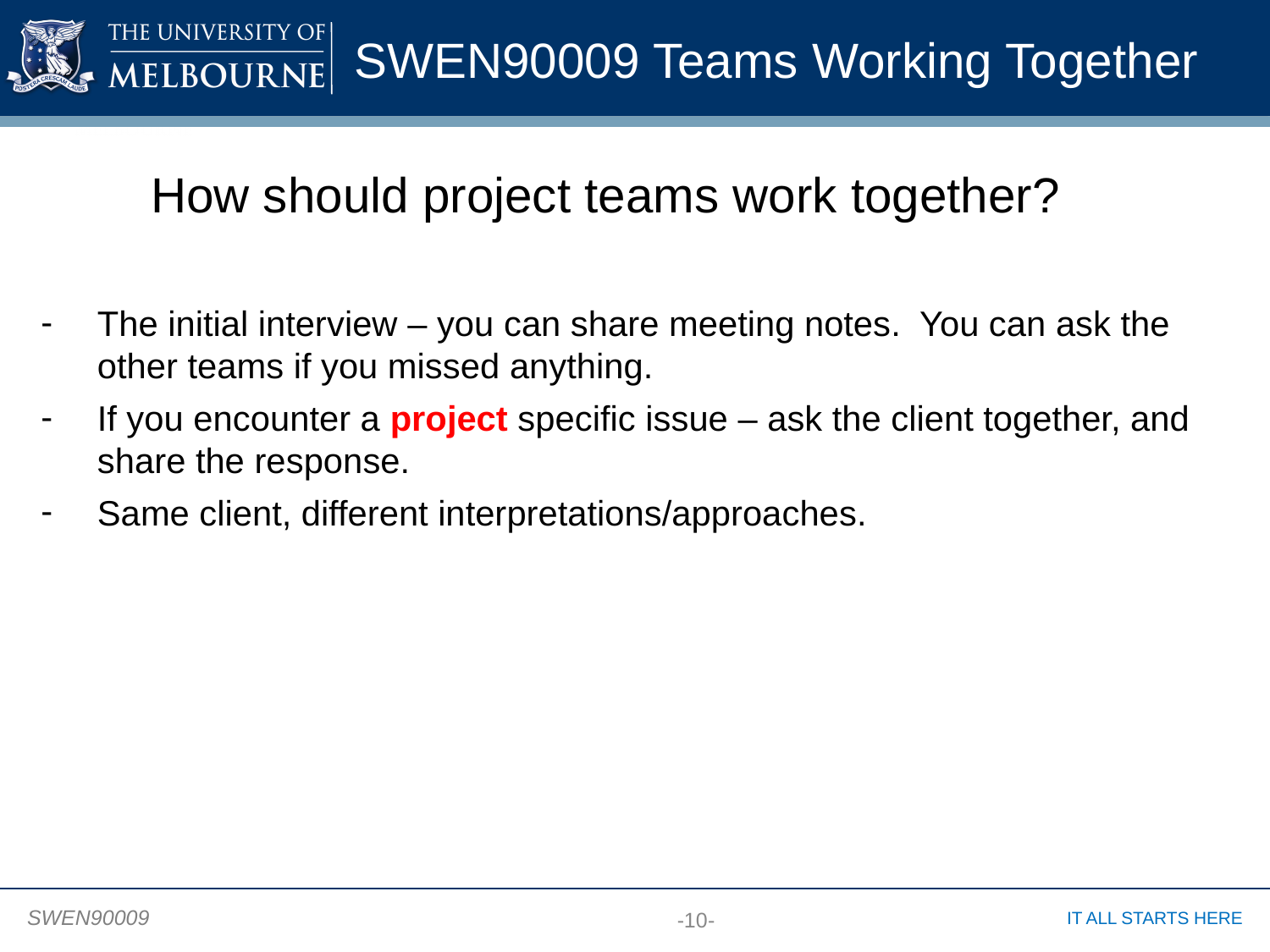

# SWEN90009 Teams Working Together
        How should project teams work together?

The initial interview – you can share meeting notes.  You can ask the other teams if you missed anything.
If you encounter a project specific issue – ask the client together, and share the response.
Same client, different interpretations/approaches.

-10-